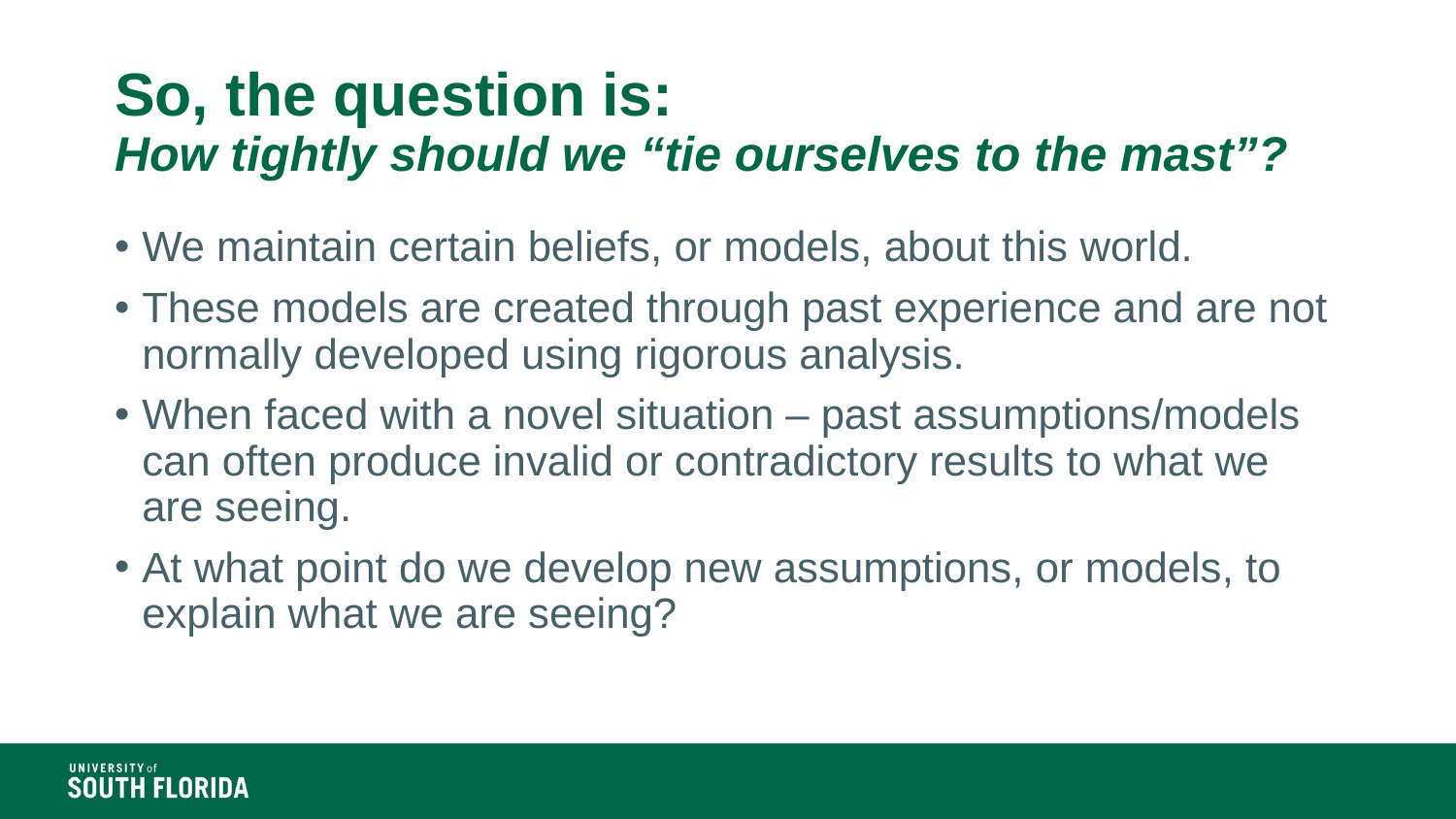

# So, the question is: How tightly should we “tie ourselves to the mast”?
We maintain certain beliefs, or models, about this world.
These models are created through past experience and are not normally developed using rigorous analysis.
When faced with a novel situation – past assumptions/models can often produce invalid or contradictory results to what we are seeing.
At what point do we develop new assumptions, or models, to explain what we are seeing?